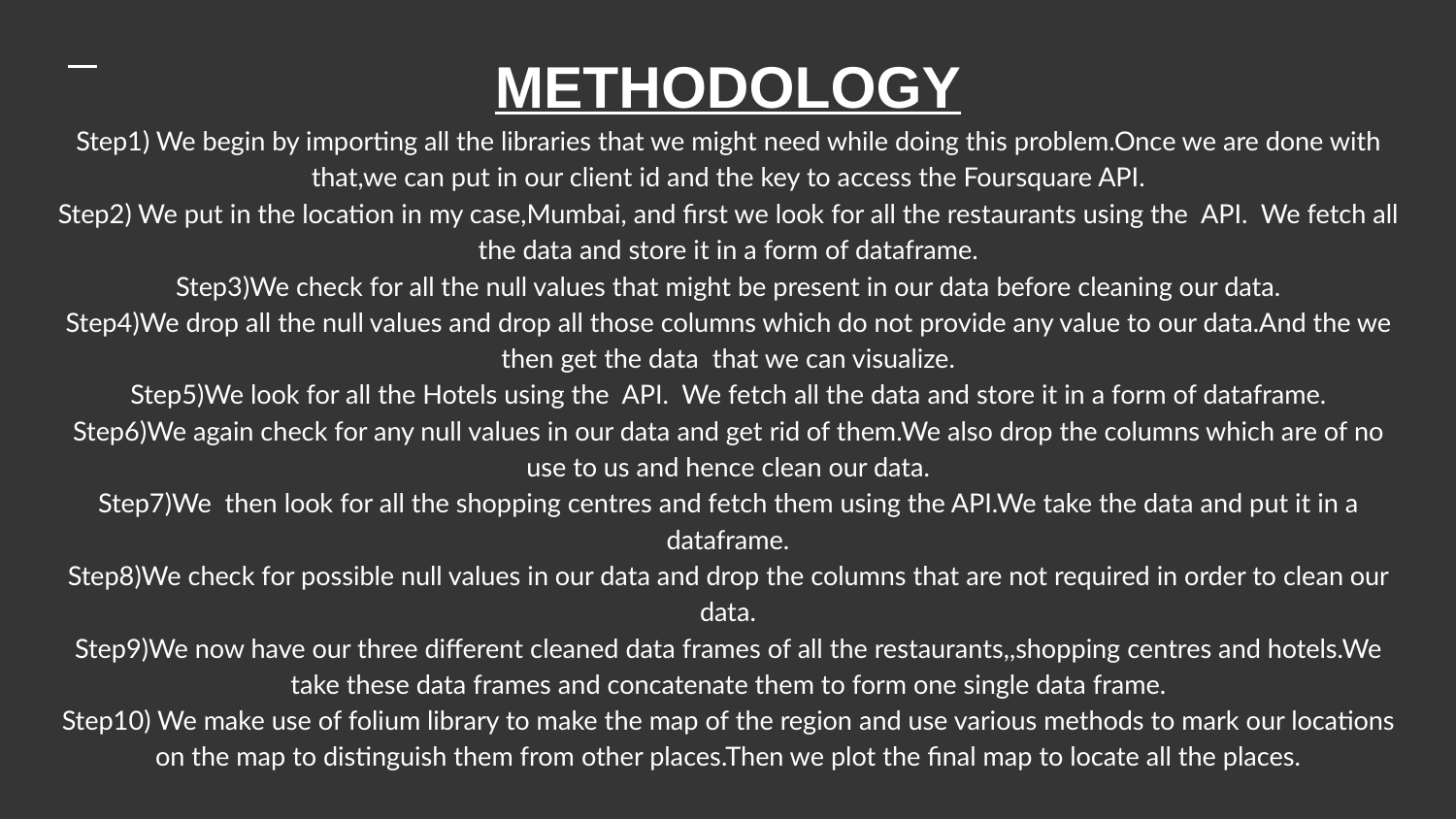

# METHODOLOGY
Step1) We begin by importing all the libraries that we might need while doing this problem.Once we are done with that,we can put in our client id and the key to access the Foursquare API.
Step2) We put in the location in my case,Mumbai, and first we look for all the restaurants using the  API.  We fetch all the data and store it in a form of dataframe.
Step3)We check for all the null values that might be present in our data before cleaning our data.
Step4)We drop all the null values and drop all those columns which do not provide any value to our data.And the we then get the data  that we can visualize.
Step5)We look for all the Hotels using the  API.  We fetch all the data and store it in a form of dataframe.
Step6)We again check for any null values in our data and get rid of them.We also drop the columns which are of no use to us and hence clean our data.
Step7)We  then look for all the shopping centres and fetch them using the API.We take the data and put it in a dataframe.
Step8)We check for possible null values in our data and drop the columns that are not required in order to clean our data.
Step9)We now have our three different cleaned data frames of all the restaurants,,shopping centres and hotels.We take these data frames and concatenate them to form one single data frame.
Step10) We make use of folium library to make the map of the region and use various methods to mark our locations on the map to distinguish them from other places.Then we plot the final map to locate all the places.